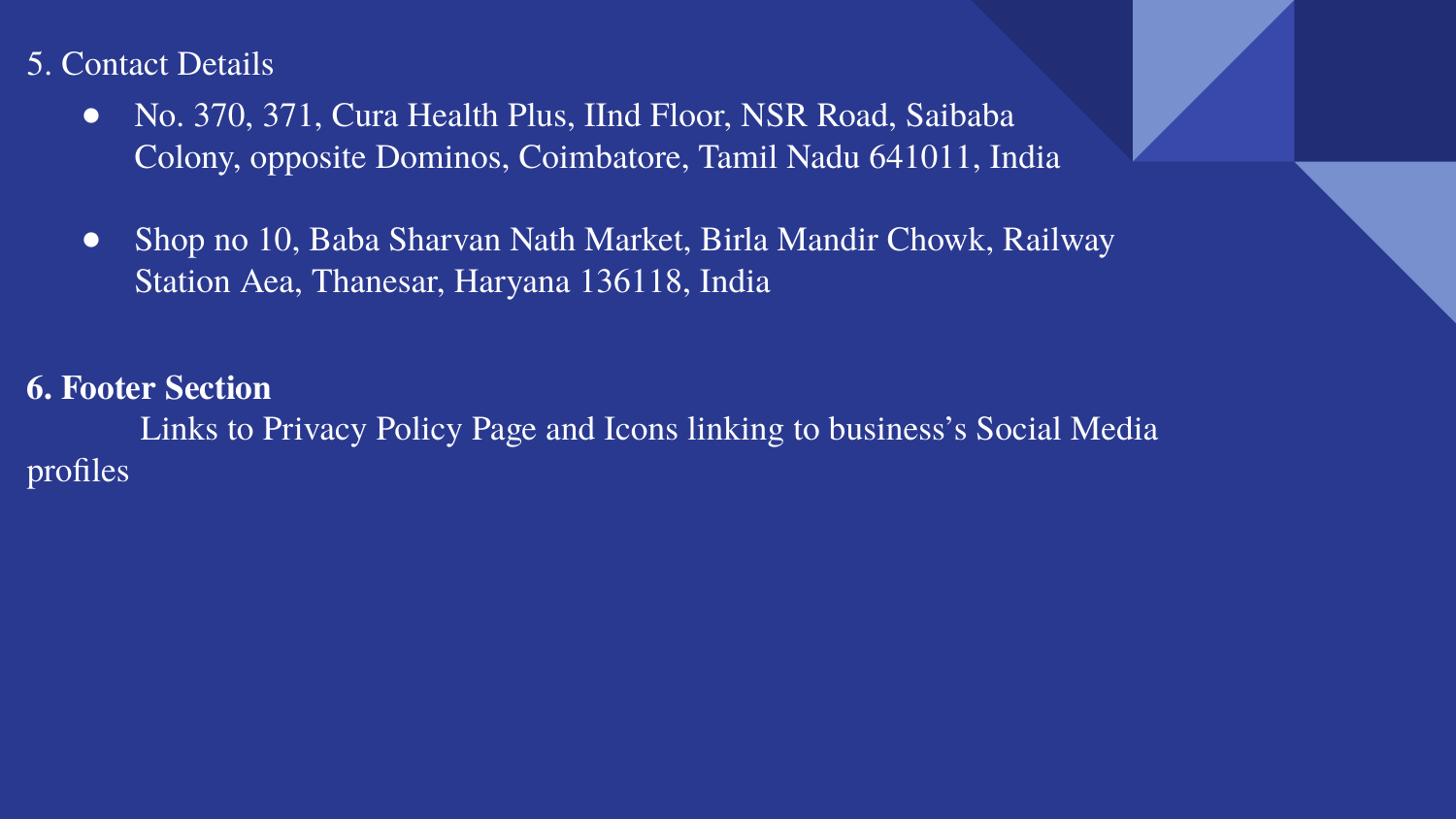

# 5. Contact Details
No. 370, 371, Cura Health Plus, IInd Floor, NSR Road, Saibaba Colony, opposite Dominos, Coimbatore, Tamil Nadu 641011, India

Shop no 10, Baba Sharvan Nath Market, Birla Mandir Chowk, Railway Station Aea, Thanesar, Haryana 136118, India
6. Footer Section
             Links to Privacy Policy Page and Icons linking to business’s Social Media profiles